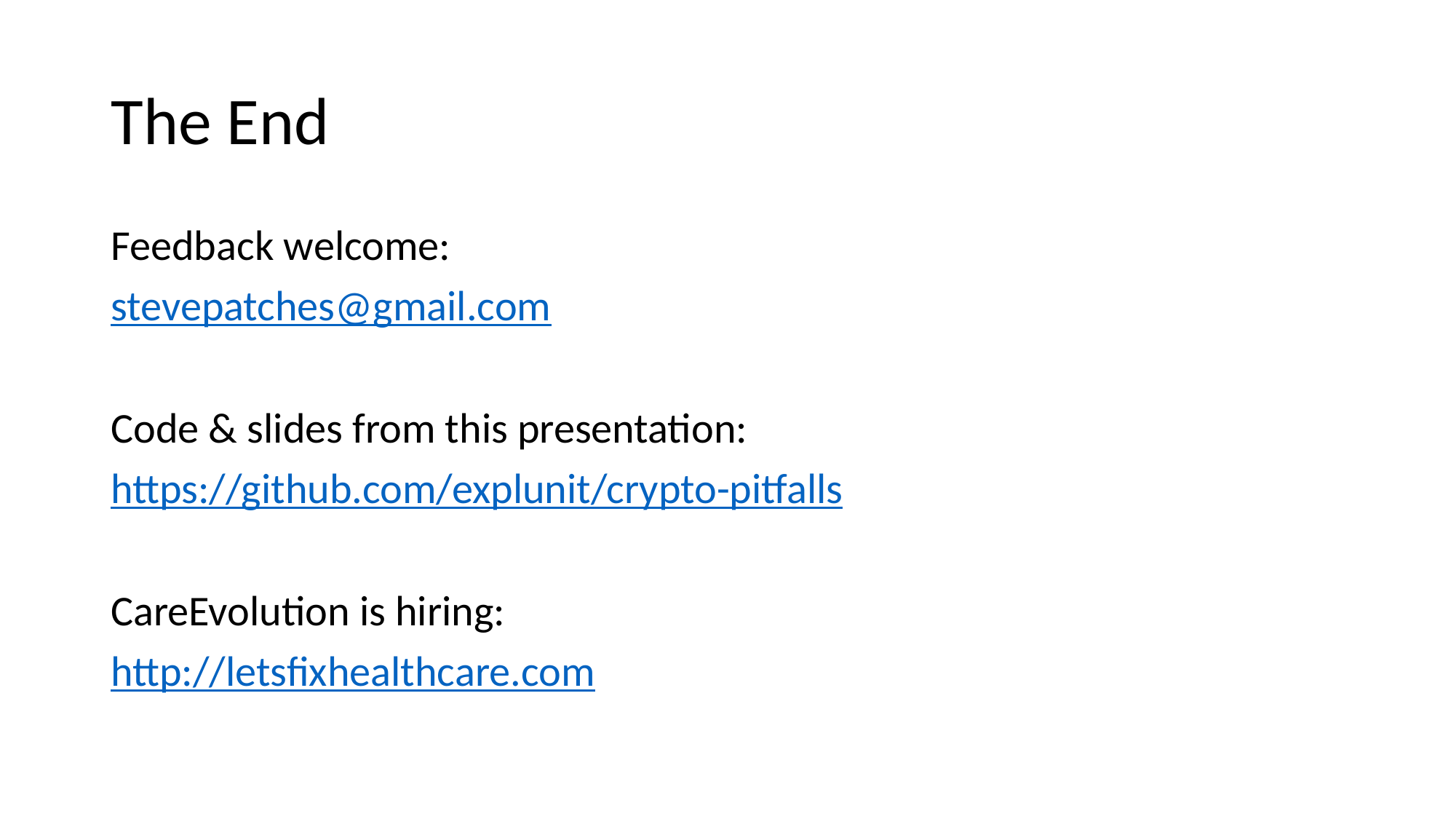

# The End
Feedback welcome:
stevepatches@gmail.com

Code & slides from this presentation:
https://github.com/explunit/crypto-pitfalls

CareEvolution is hiring:
http://letsfixhealthcare.com